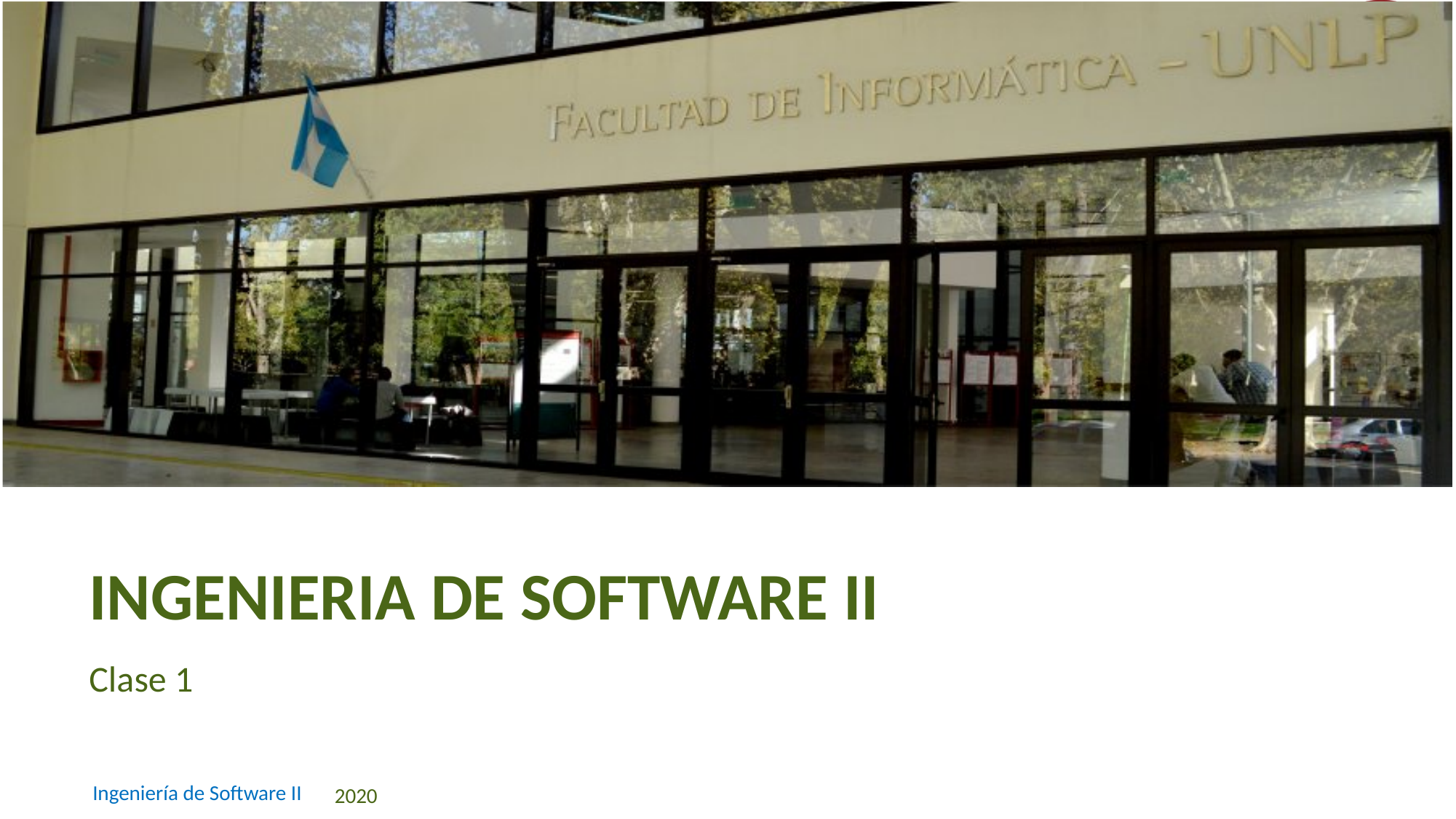

# INGENIERIA DE SOFTWARE II
Clase 1
Ingeniería de Software II
2020